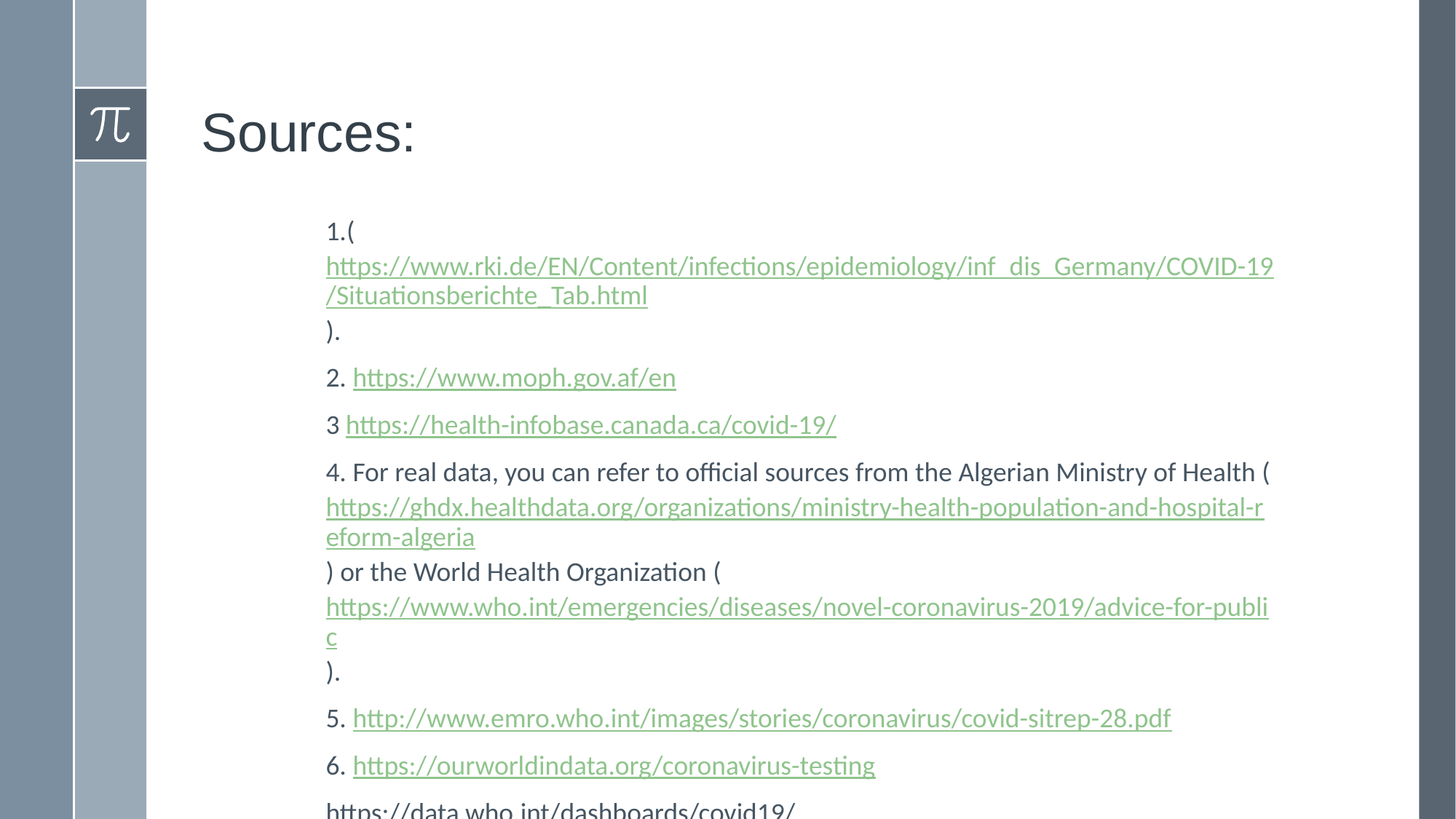

# Sources:
1.(https://www.rki.de/EN/Content/infections/epidemiology/inf_dis_Germany/COVID-19/Situationsberichte_Tab.html).
2. https://www.moph.gov.af/en
3 https://health-infobase.canada.ca/covid-19/
4. For real data, you can refer to official sources from the Algerian Ministry of Health (https://ghdx.healthdata.org/organizations/ministry-health-population-and-hospital-reform-algeria) or the World Health Organization (https://www.who.int/emergencies/diseases/novel-coronavirus-2019/advice-for-public).
5. http://www.emro.who.int/images/stories/coronavirus/covid-sitrep-28.pdf
6. https://ourworldindata.org/coronavirus-testing
https://data.who.int/dashboards/covid19/